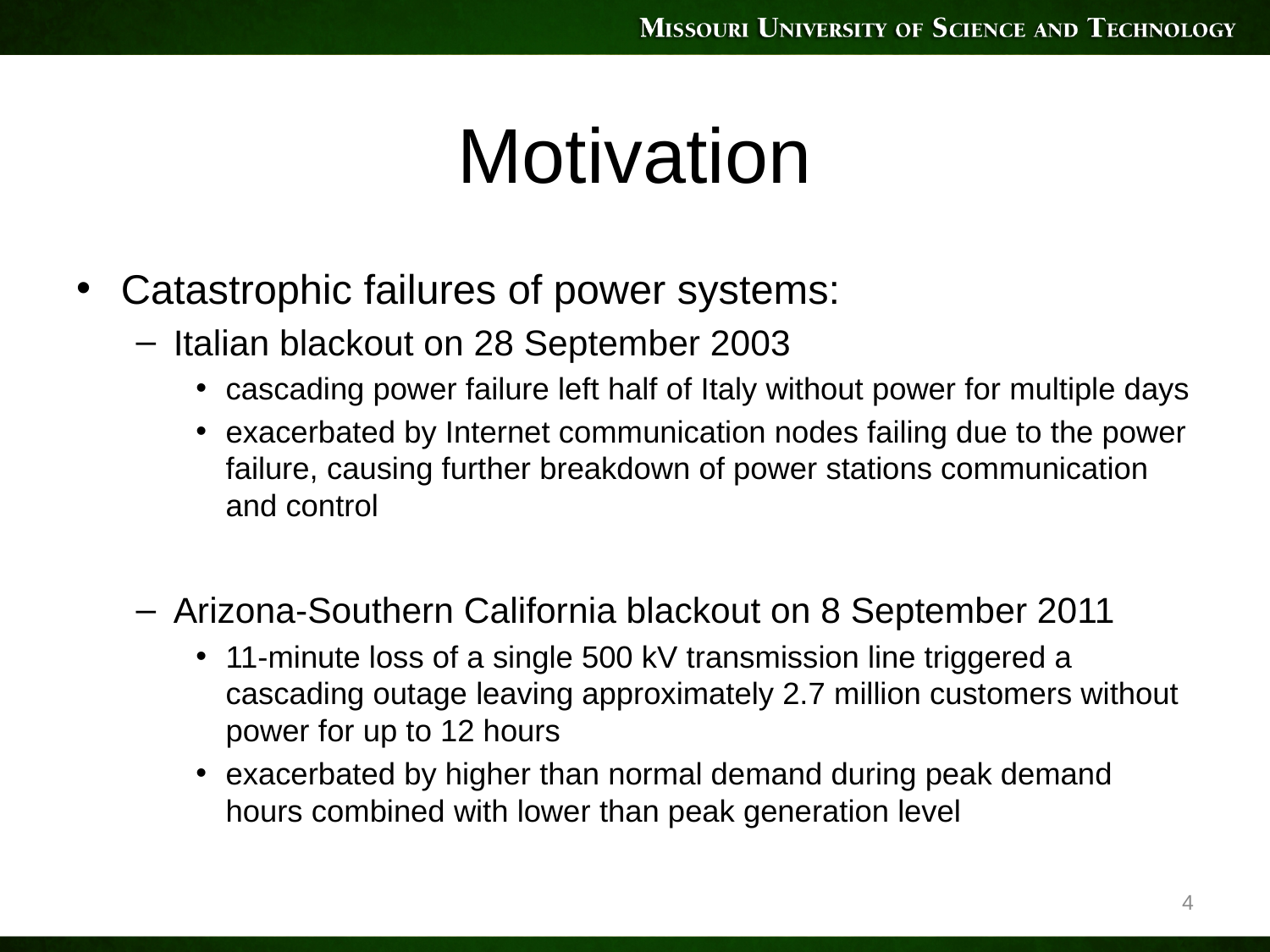

# Motivation
Catastrophic failures of power systems:
Italian blackout on 28 September 2003
cascading power failure left half of Italy without power for multiple days
exacerbated by Internet communication nodes failing due to the power failure, causing further breakdown of power stations communication and control

Arizona-Southern California blackout on 8 September 2011
11-minute loss of a single 500 kV transmission line triggered a cascading outage leaving approximately 2.7 million customers without power for up to 12 hours
exacerbated by higher than normal demand during peak demand hours combined with lower than peak generation level
4